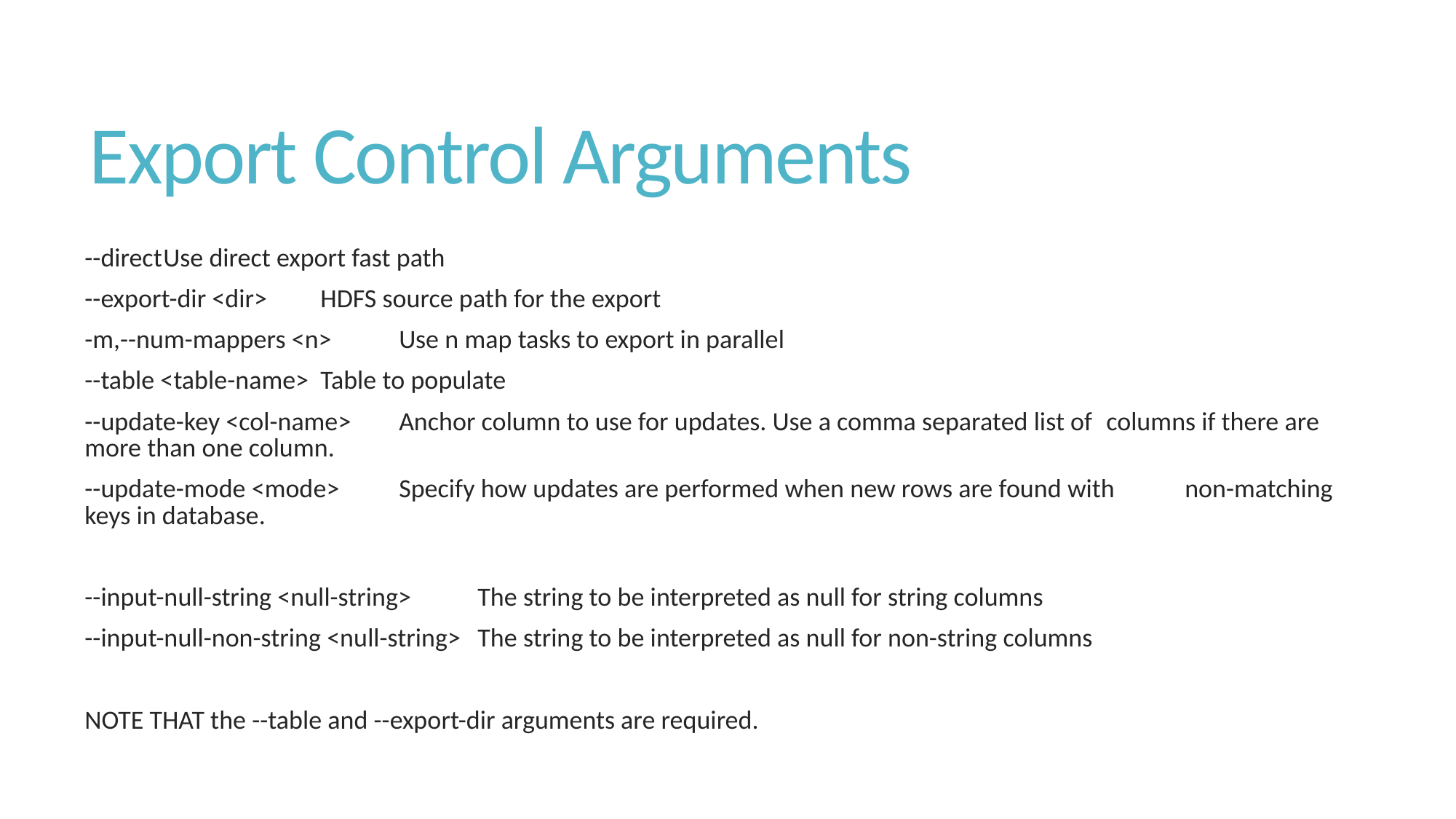

# Export Control Arguments
--direct				Use direct export fast path
--export-dir <dir>			HDFS source path for the export
-m,--num-mappers <n>		Use n map tasks to export in parallel
--table <table-name>		Table to populate
--update-key <col-name>		Anchor column to use for updates. Use a comma separated list of  				columns if there are more than one column.
--update-mode <mode>		Specify how updates are performed when new rows are found with 				non-matching keys in database.

--input-null-string <null-string>	The string to be interpreted as null for string columns
--input-null-non-string <null-string>	The string to be interpreted as null for non-string columns

NOTE THAT the --table and --export-dir arguments are required.